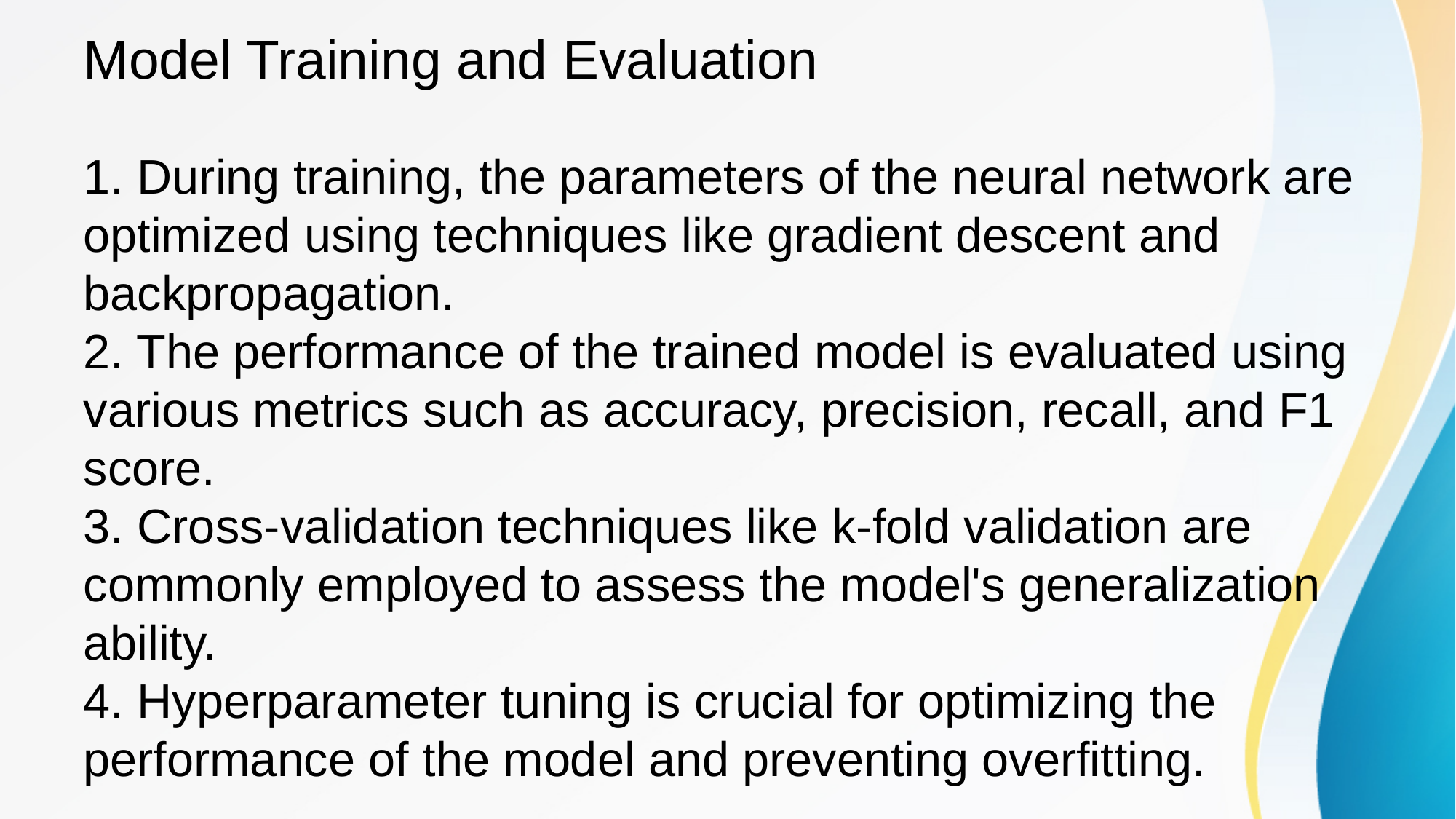

1. During training, the parameters of the neural network are optimized using techniques like gradient descent and backpropagation.
2. The performance of the trained model is evaluated using various metrics such as accuracy, precision, recall, and F1 score.
3. Cross-validation techniques like k-fold validation are commonly employed to assess the model's generalization ability.
4. Hyperparameter tuning is crucial for optimizing the performance of the model and preventing overfitting.
# Model Training and Evaluation